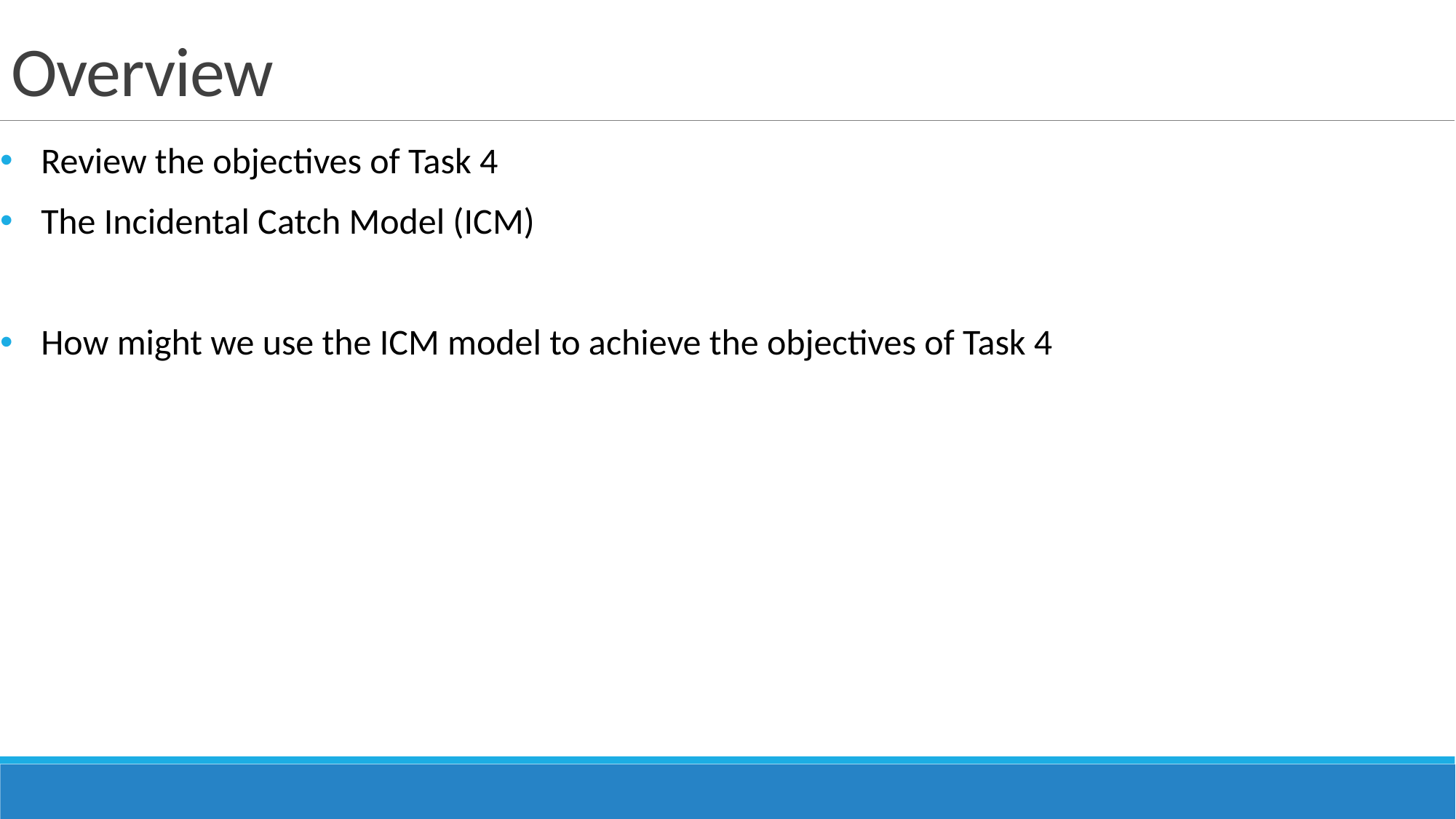

# Overview
Review the objectives of Task 4
The Incidental Catch Model (ICM)

How might we use the ICM model to achieve the objectives of Task 4